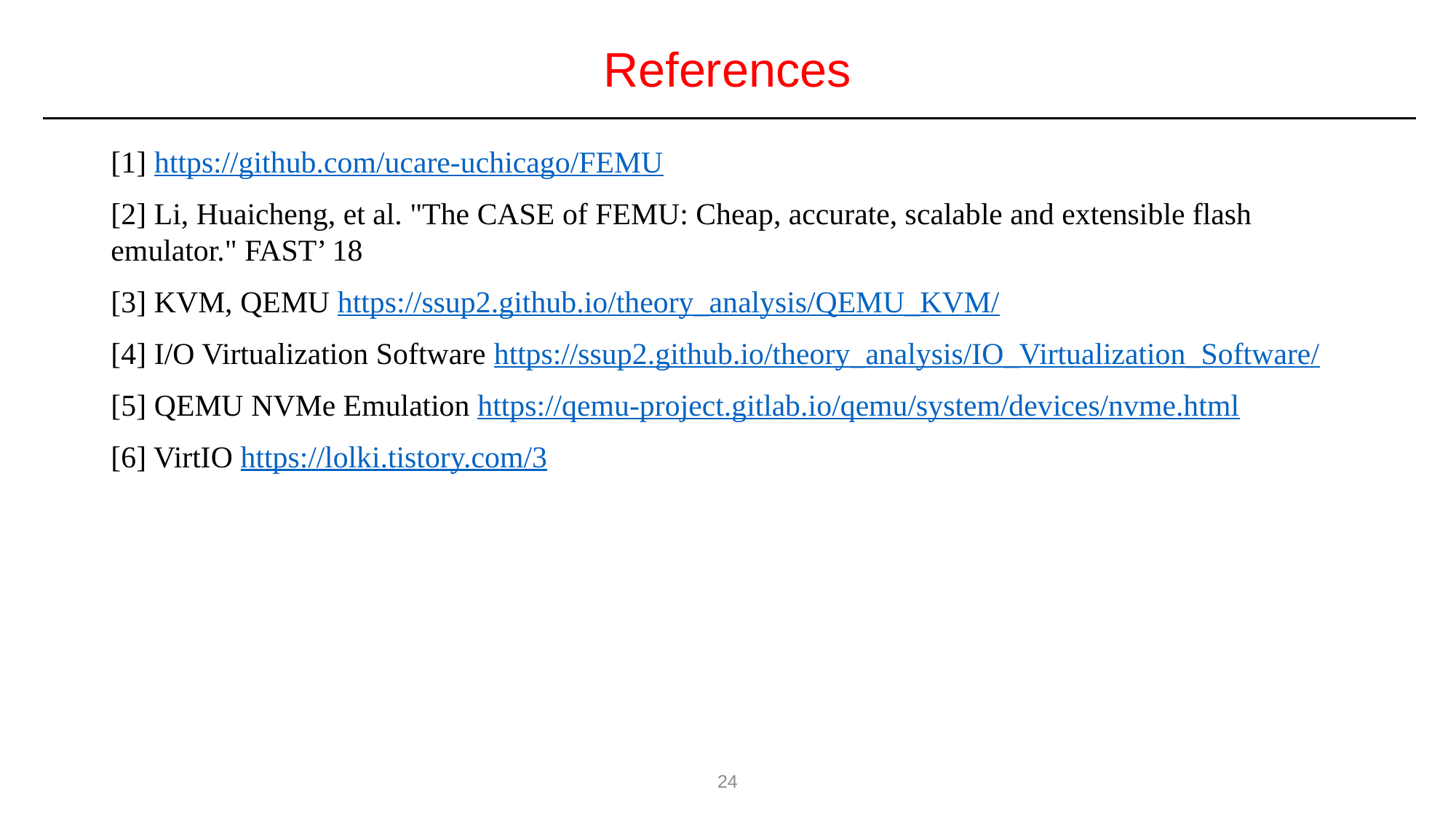

References
[1] https://github.com/ucare-uchicago/FEMU
[2] Li, Huaicheng, et al. "The CASE of FEMU: Cheap, accurate, scalable and extensible flash emulator." FAST’ 18
[3] KVM, QEMU https://ssup2.github.io/theory_analysis/QEMU_KVM/
[4] I/O Virtualization Software https://ssup2.github.io/theory_analysis/IO_Virtualization_Software/
[5] QEMU NVMe Emulation https://qemu-project.gitlab.io/qemu/system/devices/nvme.html
[6] VirtIO https://lolki.tistory.com/3

24